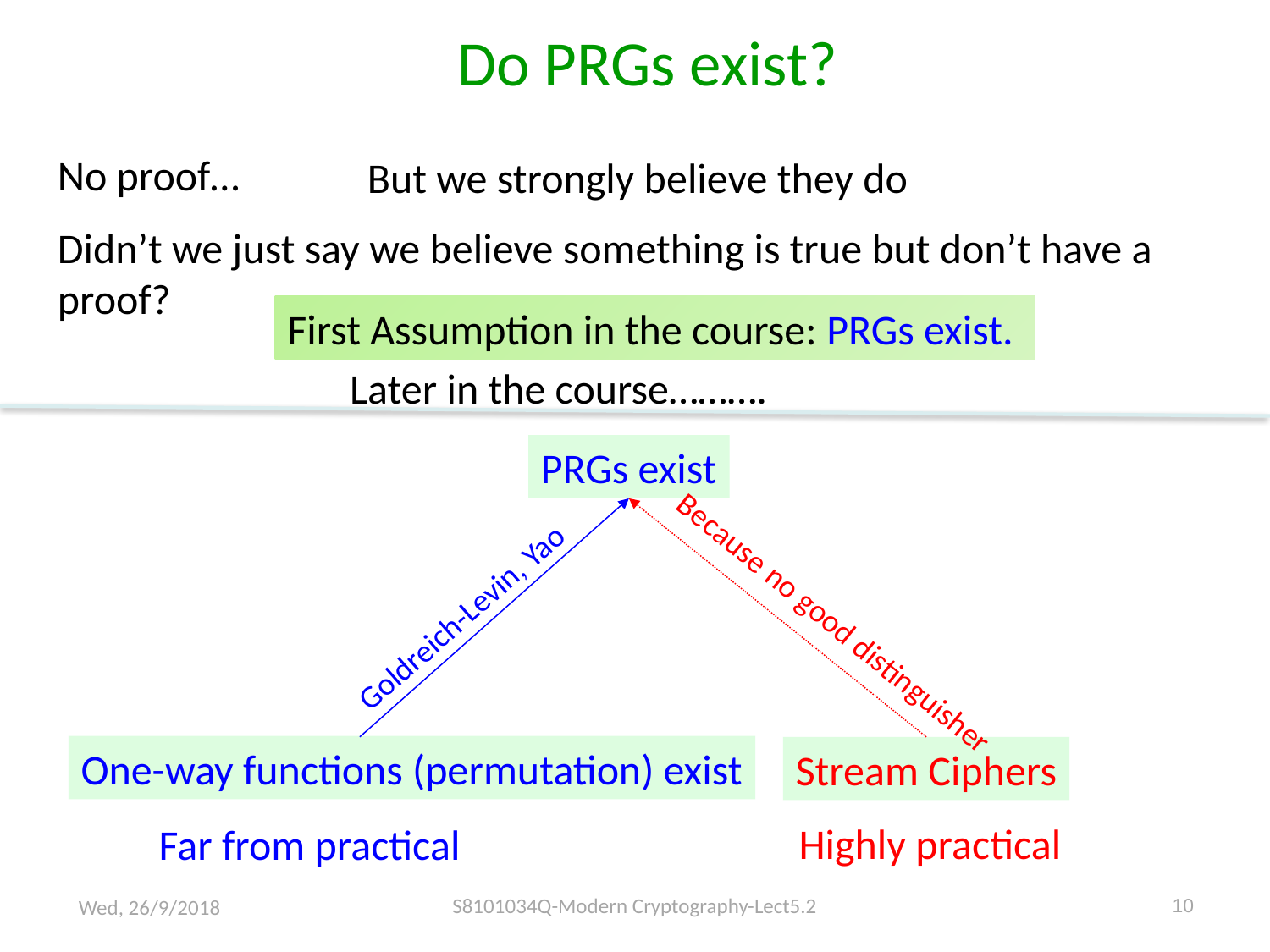

Do PRGs exist?
No proof…
But we strongly believe they do
Didn’t we just say we believe something is true but don’t have a proof?
First Assumption in the course: PRGs exist.
Later in the course……….
PRGs exist
Goldreich-Levin, Yao
Because no good distinguisher
One-way functions (permutation) exist
Stream Ciphers
Highly practical
Far from practical
S8101034Q-Modern Cryptography-Lect5.2
10
Wed, 26/9/2018